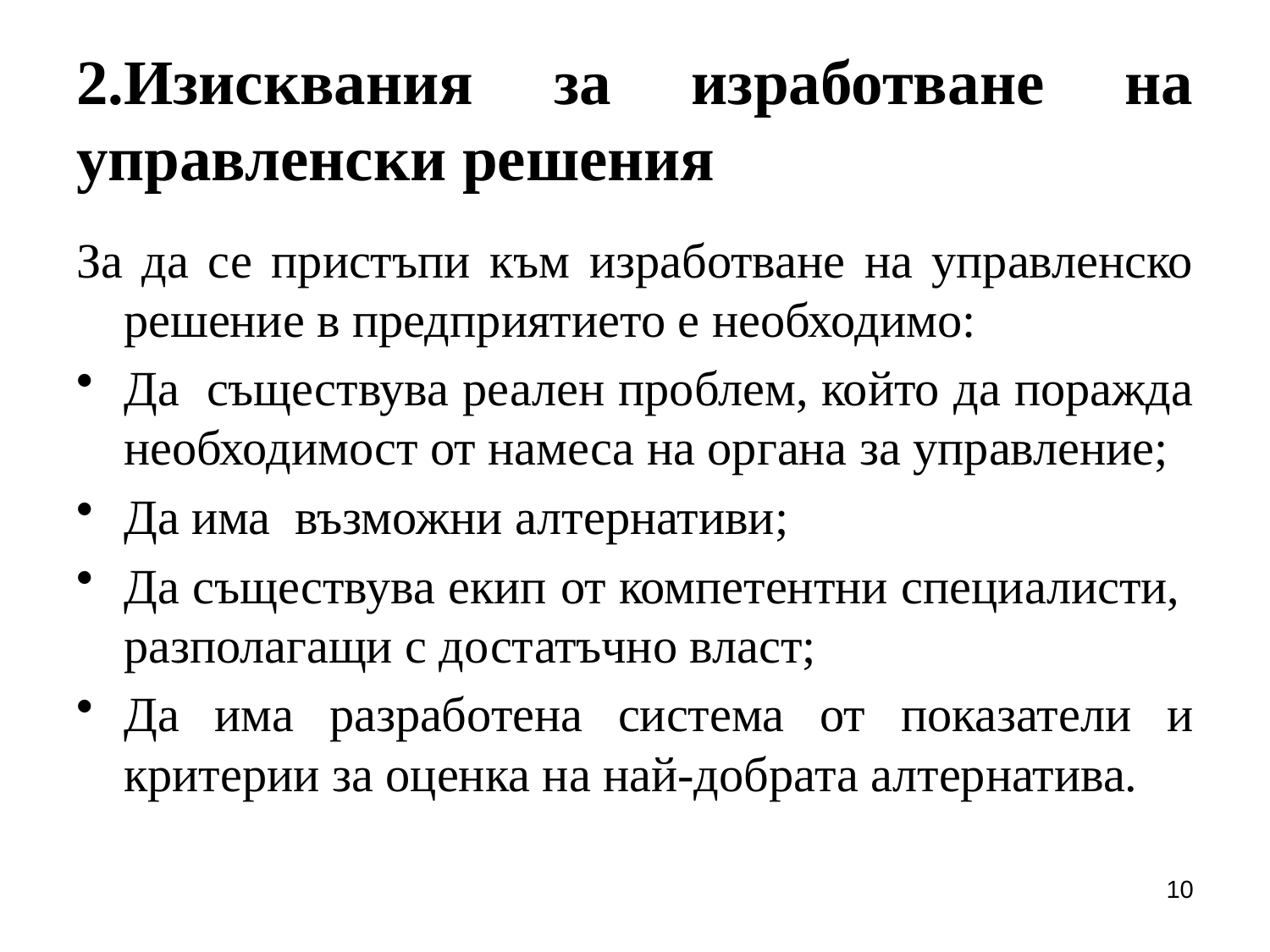

# 2.Изисквания за изработване на управленски решения
За да се пристъпи към изработване на управленско решение в предприятието е необходимо:
Да  съществува реален проблем, който да поражда необходимост от намеса на органа за управление;
Да има  възможни алтернативи;
Да съществува екип от компетентни специалисти,  разполагащи с достатъчно власт;
Да има разработена система от показатели и критерии за оценка на най-добрата алтернатива.
10